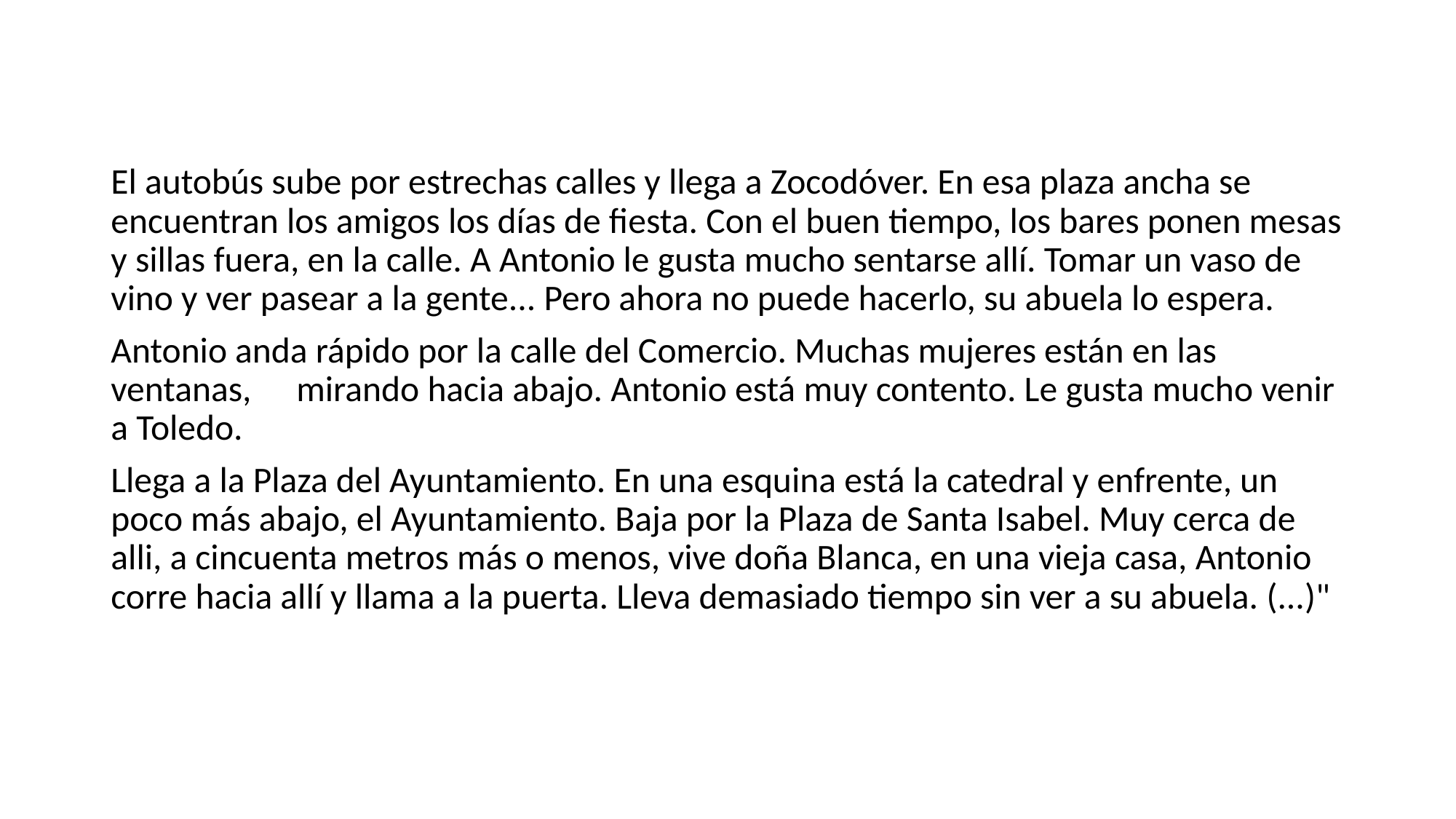

El autobús sube por estrechas calles y llega a Zocodóver. En esa plaza ancha se encuentran los amigos los días de fiesta. Con el buen tiempo, los bares ponen mesas y sillas fuera, en la calle. A Antonio le gusta mucho sentarse allí. Tomar un vaso de vino y ver pasear a la gente... Pero ahora no puede hacerlo, su abuela lo espera.
Antonio anda rápido por la calle del Comercio. Muchas mujeres están en las ventanas,	mirando hacia abajo. Antonio está muy contento. Le gusta mucho venir a Toledo.
Llega a la Plaza del Ayuntamiento. En una esquina está la catedral y enfrente, un poco más abajo, el Ayuntamiento. Baja por la Plaza de Santa Isabel. Muy cerca de alli, a cincuenta metros más o menos, vive doña Blanca, en una vieja casa, Antonio corre hacia allí y llama a la puerta. Lleva demasiado tiempo sin ver a su abuela. (...)"